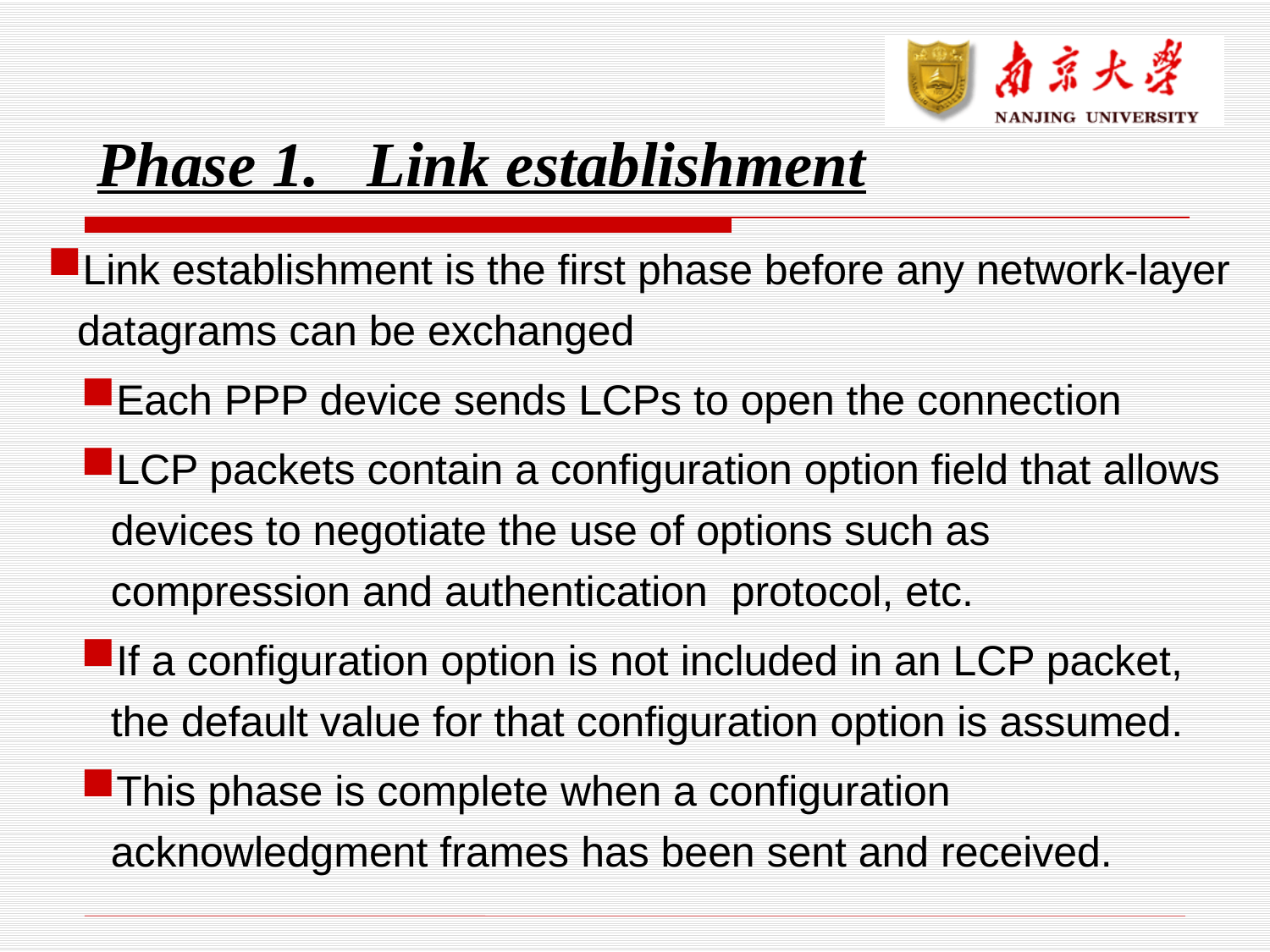

Phase 1.   Link establishment
Link establishment is the first phase before any network-layer datagrams can be exchanged
Each PPP device sends LCPs to open the connection
LCP packets contain a configuration option field that allows devices to negotiate the use of options such as compression and authentication  protocol, etc.
If a configuration option is not included in an LCP packet, the default value for that configuration option is assumed.
This phase is complete when a configuration acknowledgment frames has been sent and received.